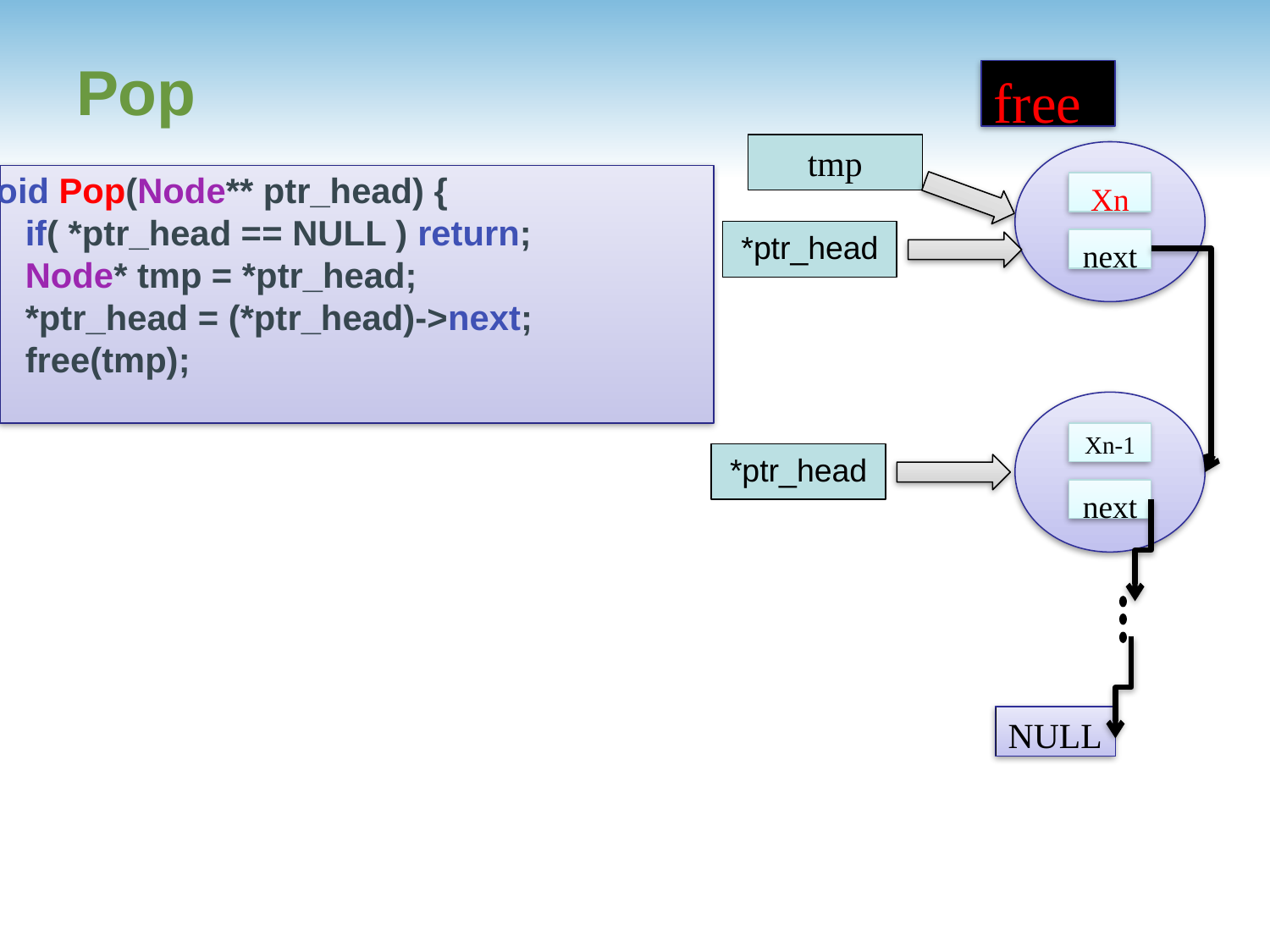

# Pop
free
tmp

void Pop(Node** ptr_head) {
     if( *ptr_head == NULL ) return;
     Node* tmp = *ptr_head;
     *ptr_head = (*ptr_head)->next;
     free(tmp);
}
Xn

*ptr_head
next

Xn-1
next
*ptr_head

NULL